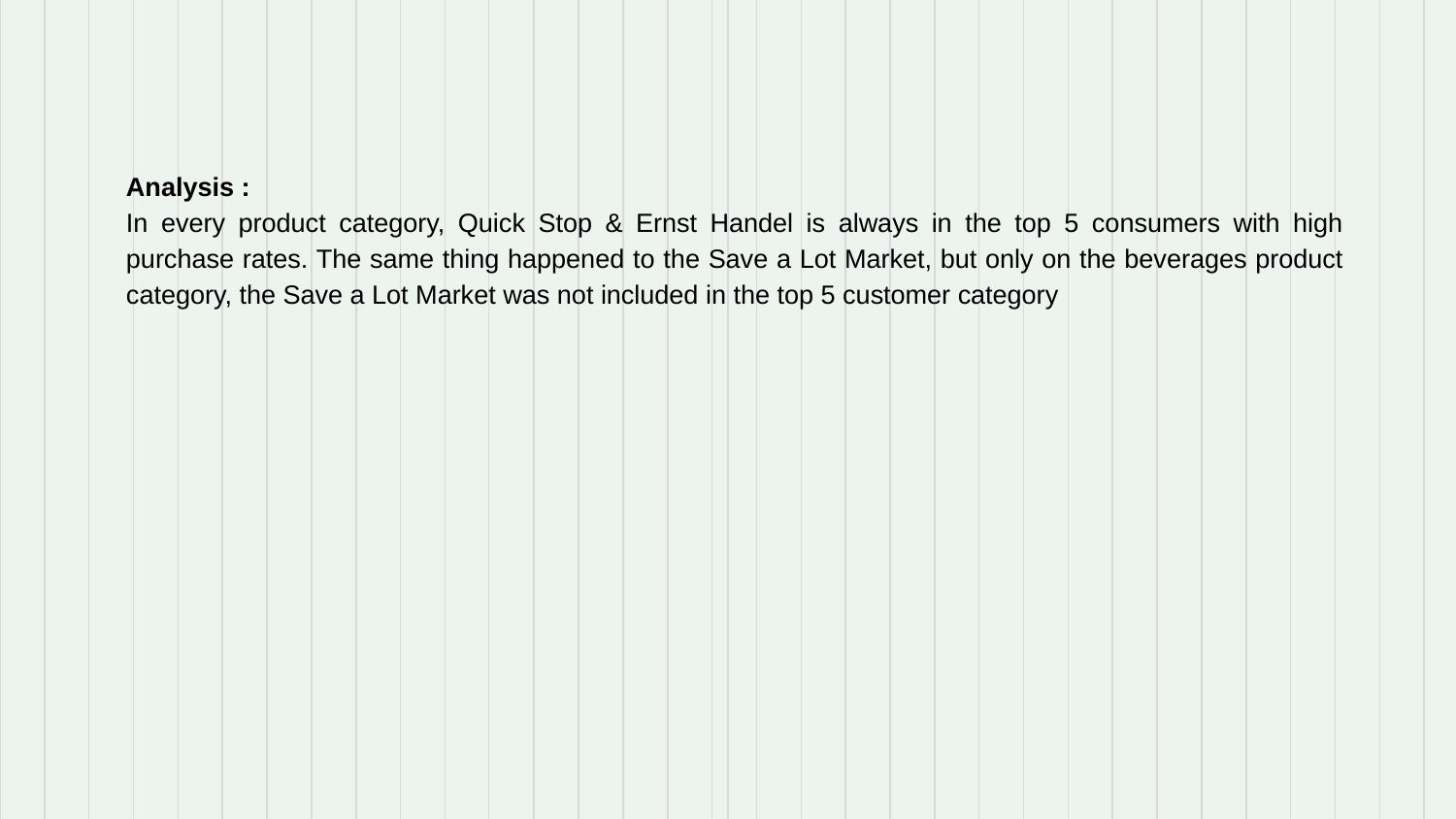

Analysis :
In every product category, Quick Stop & Ernst Handel is always in the top 5 consumers with high purchase rates. The same thing happened to the Save a Lot Market, but only on the beverages product category, the Save a Lot Market was not included in the top 5 customer category